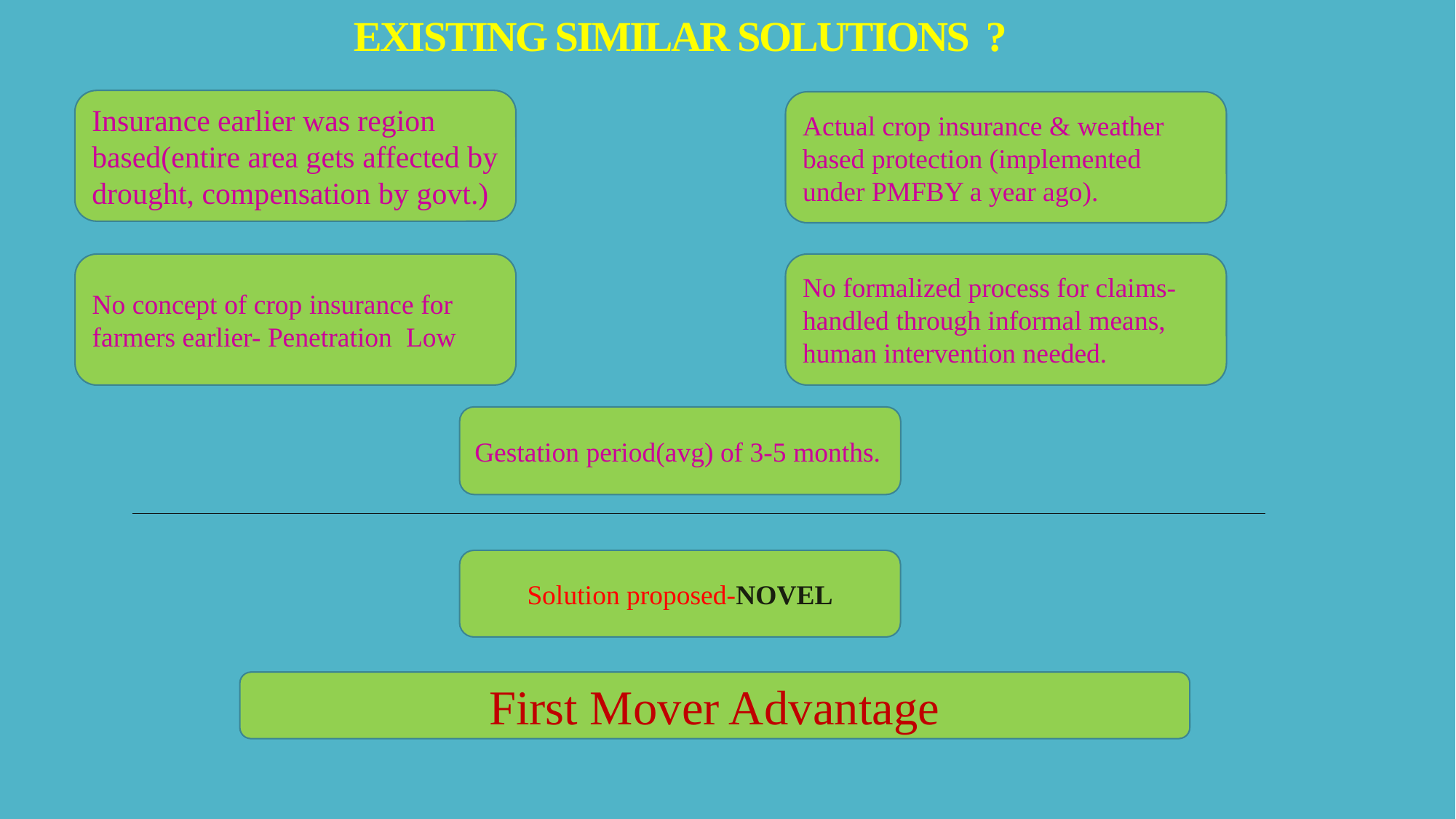

# EXISTING SIMILAR SOLUTIONS  ?

Insurance earlier was region based(entire area gets affected by drought, compensation by govt.)
Actual crop insurance & weather based protection (implemented under PMFBY a year ago).
No concept of crop insurance for farmers earlier- Penetration  Low
No formalized process for claims-handled through informal means, human intervention needed.
Gestation period(avg) of 3-5 months.
Solution proposed-NOVEL
First Mover Advantage